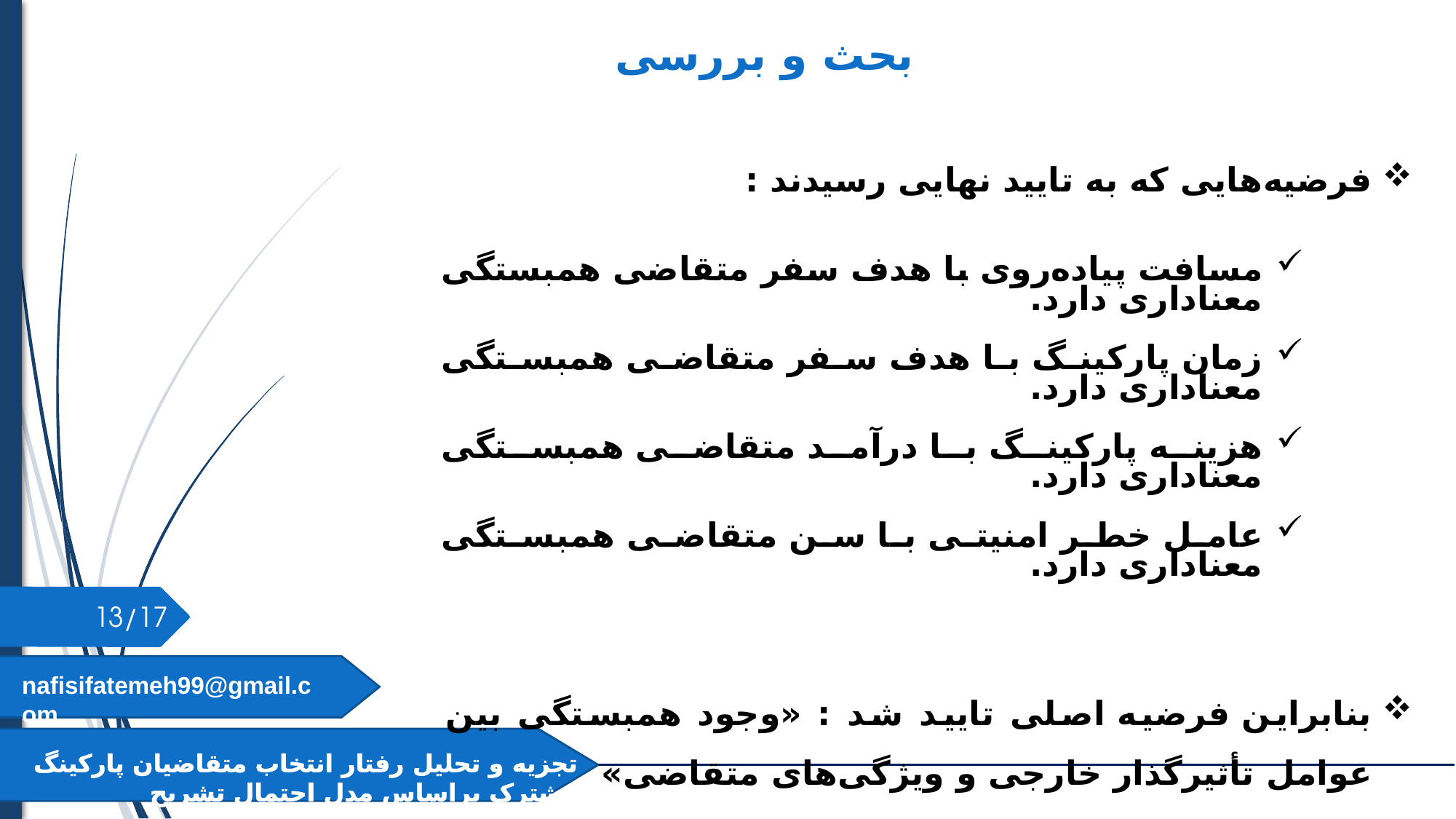

بحث و بررسی

فرضیه‌هایی که به تایید نهایی رسیدند :

مسافت پیاده‌روی با هدف سفر متقاضی همبستگی معناداری دارد.

زمان پارکینگ با هدف سفر متقاضی همبستگی معناداری دارد.

هزینه پارکینگ با درآمد متقاضی همبستگی معناداری دارد.

عامل خطر امنیتی با سن متقاضی همبستگی معناداری دارد.

بنابراین فرضیه اصلی تایید شد : «وجود همبستگی بین عوامل تأثیرگذار خارجی و ویژگی‌های متقاضی»
13/17

nafisifatemeh99@gmail.com
تجزیه و تحلیل رفتار انتخاب متقاضیان پارکینگ مشترک بر‌اساس‌ مدل احتمال تشریح